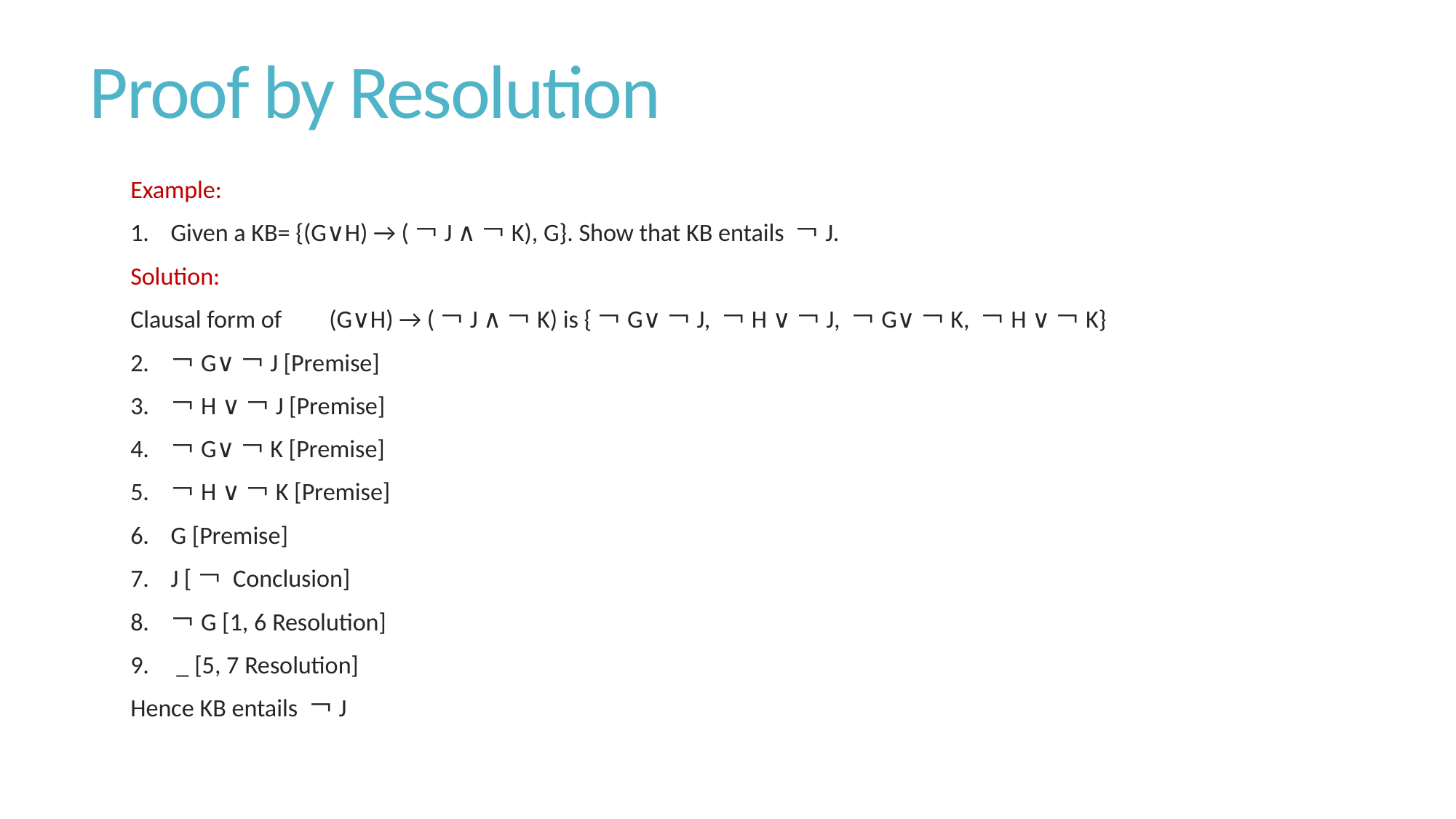

# Proof by Resolution
Example:
Given a KB= {(G∨H) → (￢J ∧￢K), G}. Show that KB entails ￢J.
Solution:
Clausal form of 	(G∨H) → (￢J ∧￢K) is {￢G∨￢J, ￢H ∨￢J, ￢G∨￢K, ￢H ∨￢K}
￢G∨￢J [Premise]
￢H ∨￢J [Premise]
￢G∨￢K [Premise]
￢H ∨￢K [Premise]
G [Premise]
J [￢ Conclusion]
￢G [1, 6 Resolution]
 _ [5, 7 Resolution]
Hence KB entails ￢J